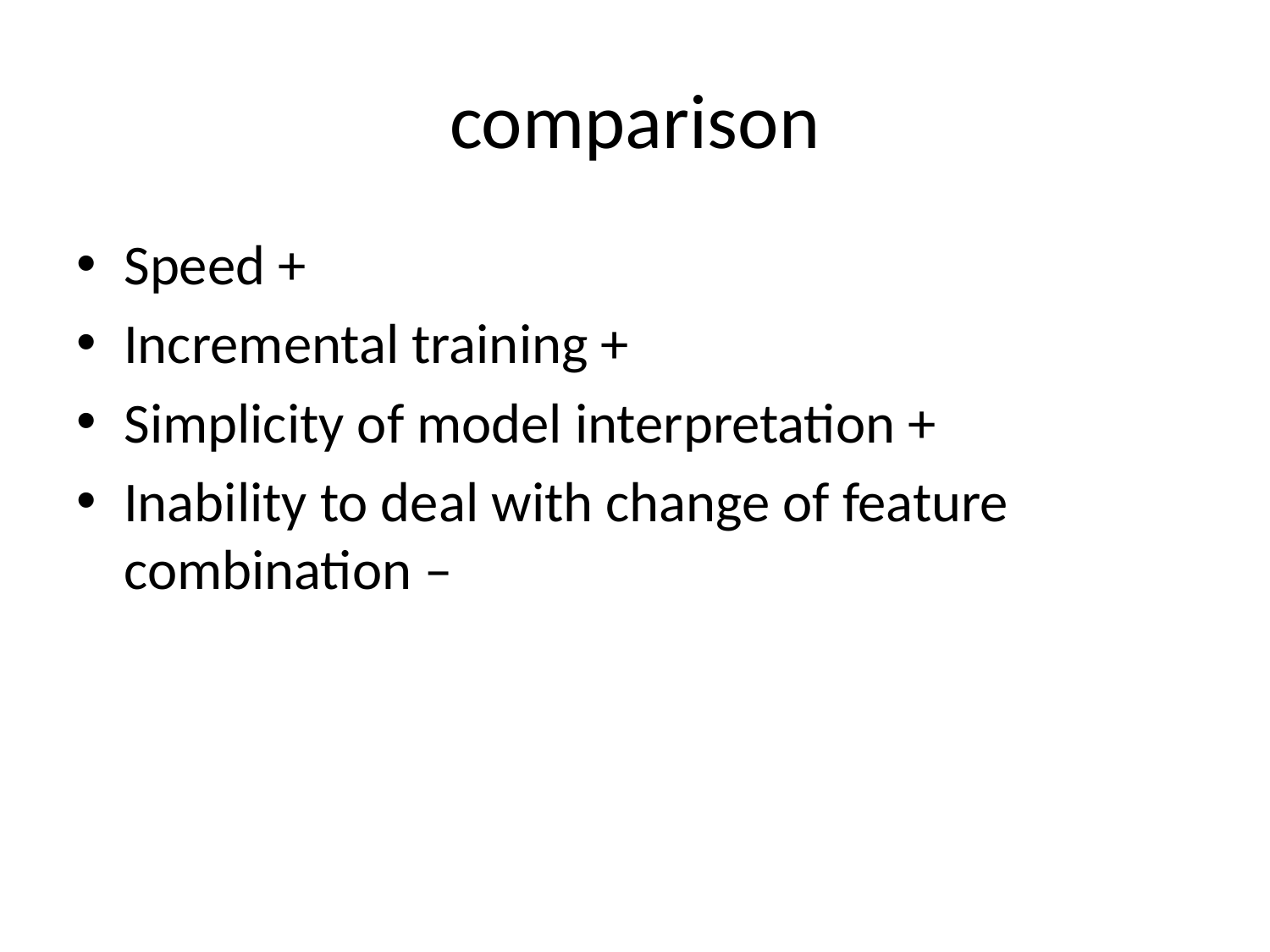

# comparison
Speed +
Incremental training +
Simplicity of model interpretation +
Inability to deal with change of feature combination –